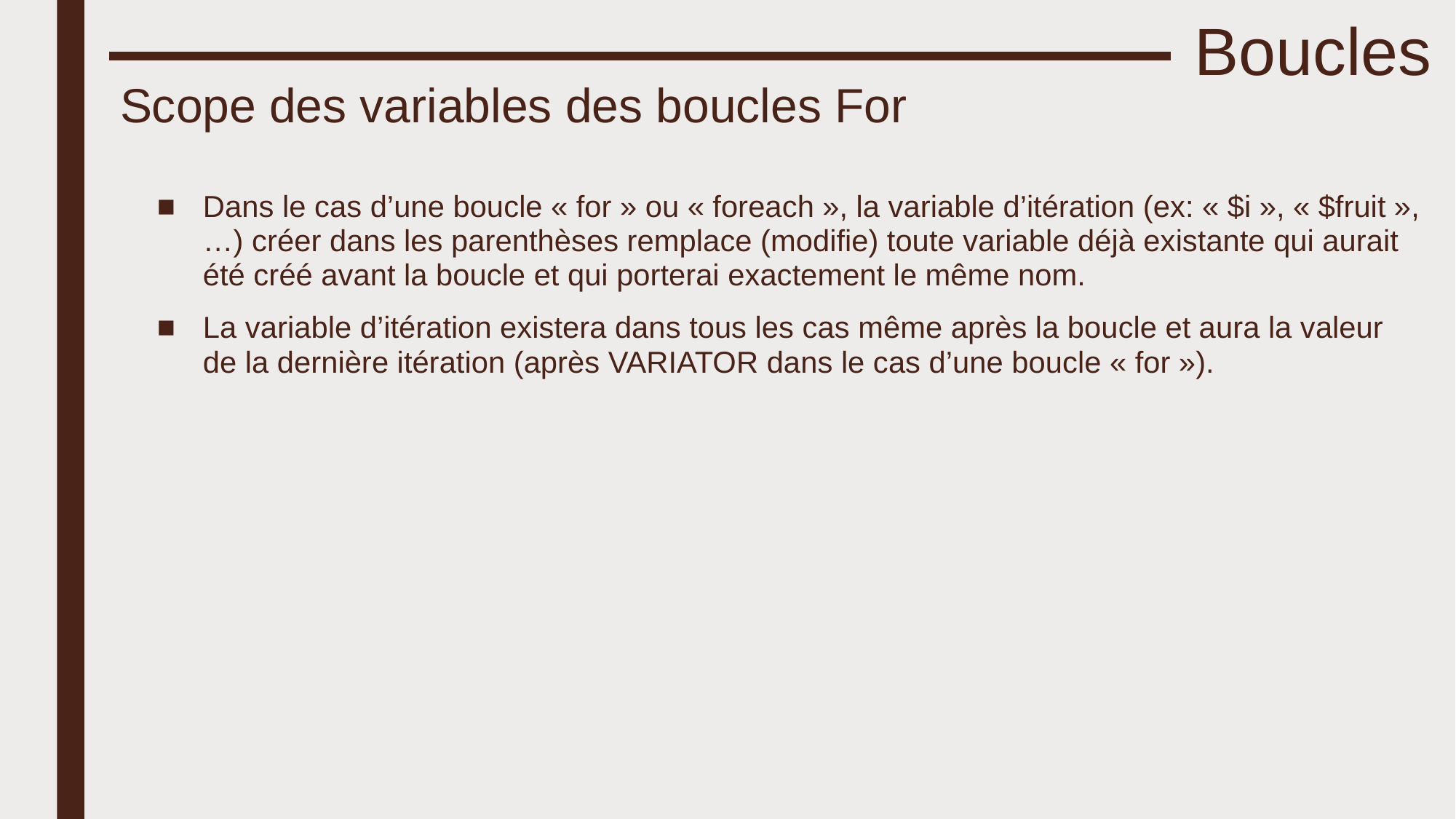

# Boucles
Scope des variables des boucles For

Dans le cas d’une boucle « for » ou « foreach », la variable d’itération (ex: « $i », « $fruit », …) créer dans les parenthèses remplace (modifie) toute variable déjà existante qui aurait été créé avant la boucle et qui porterai exactement le même nom.
La variable d’itération existera dans tous les cas même après la boucle et aura la valeur de la dernière itération (après VARIATOR dans le cas d’une boucle « for »).